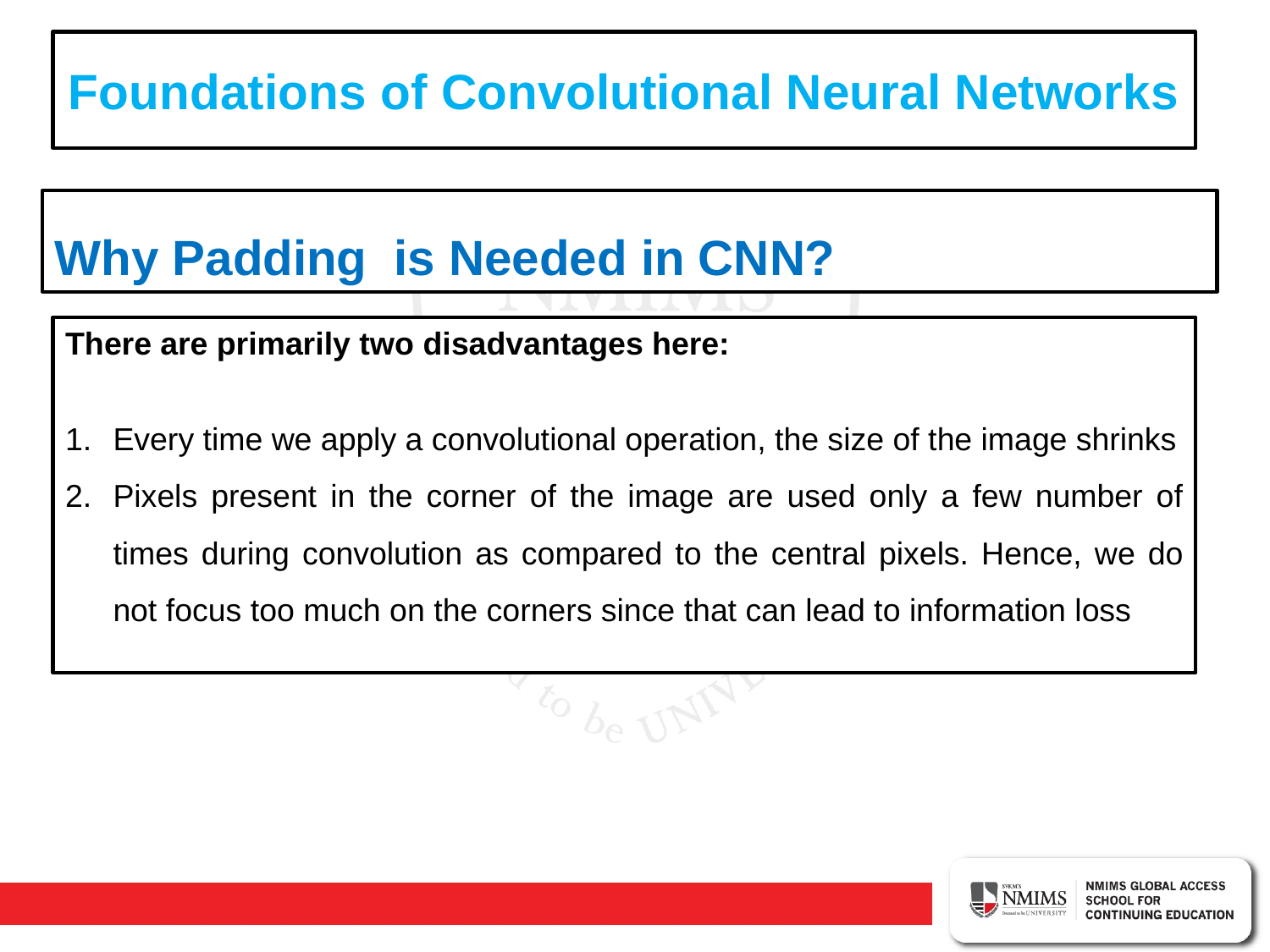

Foundations of Convolutional Neural Networks

Why Padding  is Needed in CNN?
There are primarily two disadvantages here:

Every time we apply a convolutional operation, the size of the image shrinks
Pixels present in the corner of the image are used only a few number of times during convolution as compared to the central pixels. Hence, we do not focus too much on the corners since that can lead to information loss